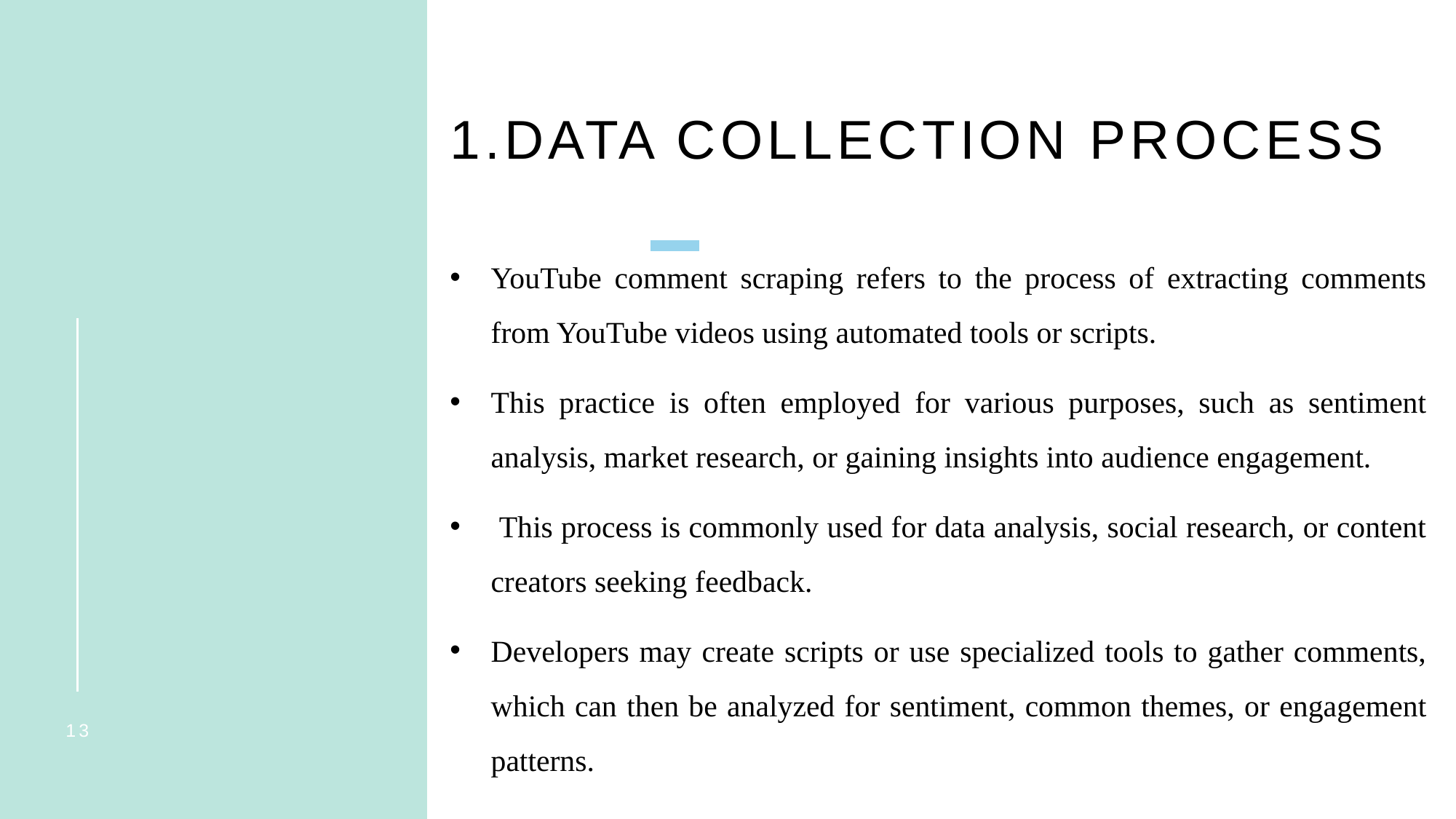

# 1.Data collection process
YouTube comment scraping refers to the process of extracting comments from YouTube videos using automated tools or scripts.
This practice is often employed for various purposes, such as sentiment analysis, market research, or gaining insights into audience engagement.
 This process is commonly used for data analysis, social research, or content creators seeking feedback.
Developers may create scripts or use specialized tools to gather comments, which can then be analyzed for sentiment, common themes, or engagement patterns.

13